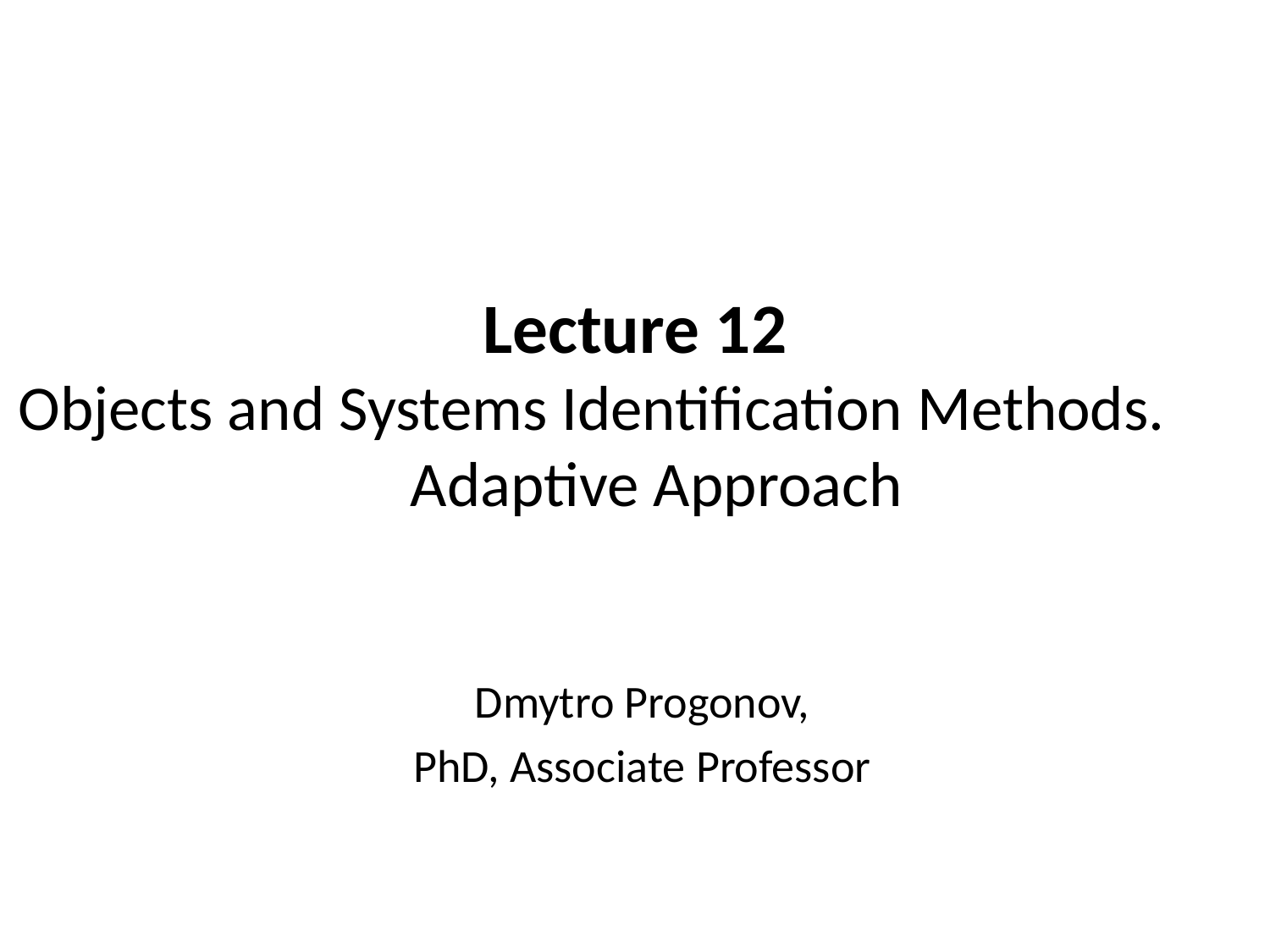

# Lecture 12 Objects and Systems Identification Methods.          Adaptive Approach
Dmytro Progonov,
PhD, Associate Professor